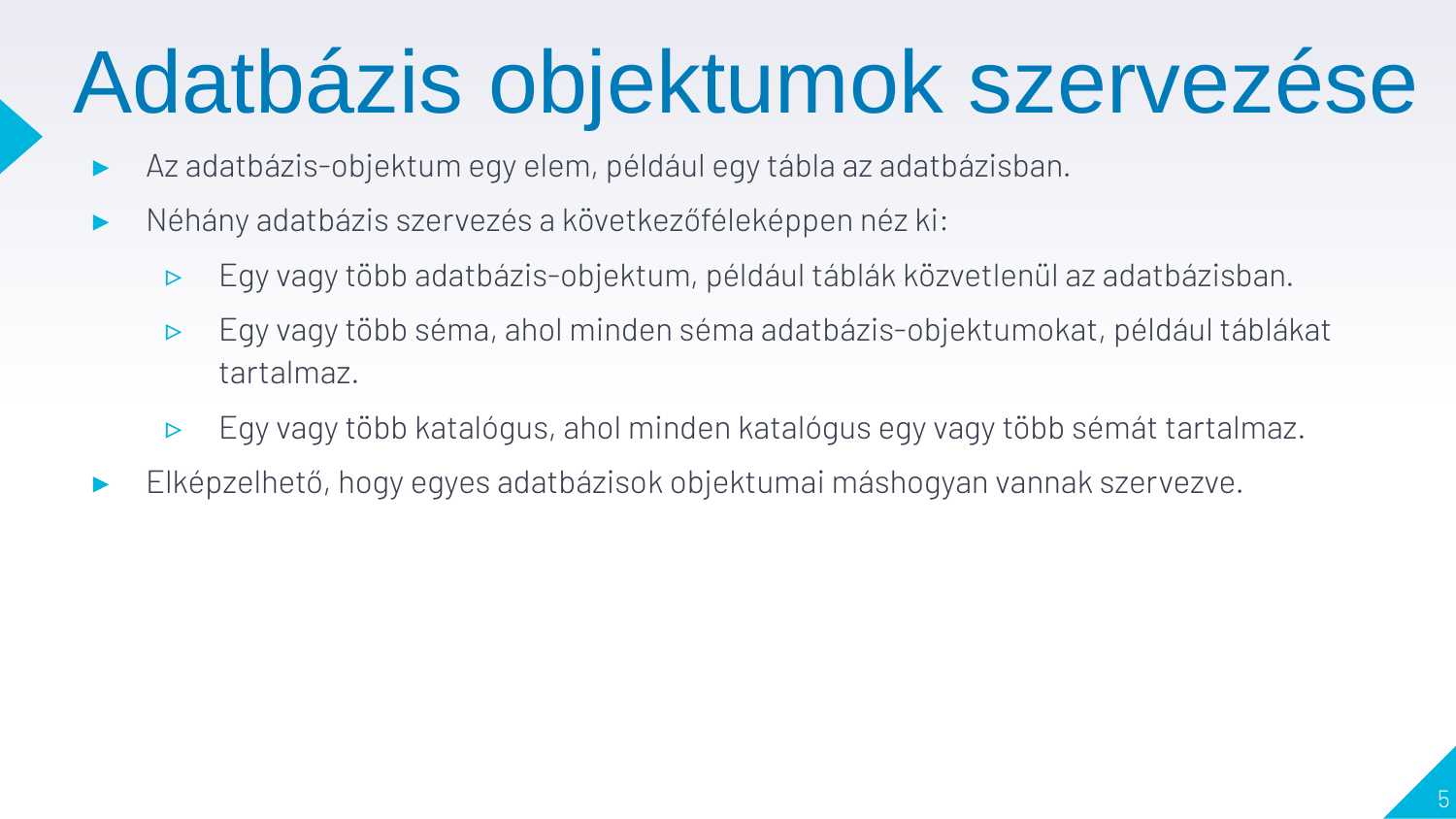

# Adatbázis objektumok szervezése
Az adatbázis-objektum egy elem, például egy tábla az adatbázisban.
Néhány adatbázis szervezés a következőféleképpen néz ki:
Egy vagy több adatbázis-objektum, például táblák közvetlenül az adatbázisban.
Egy vagy több séma, ahol minden séma adatbázis-objektumokat, például táblákat tartalmaz.
Egy vagy több katalógus, ahol minden katalógus egy vagy több sémát tartalmaz.
Elképzelhető, hogy egyes adatbázisok objektumai máshogyan vannak szervezve.
5